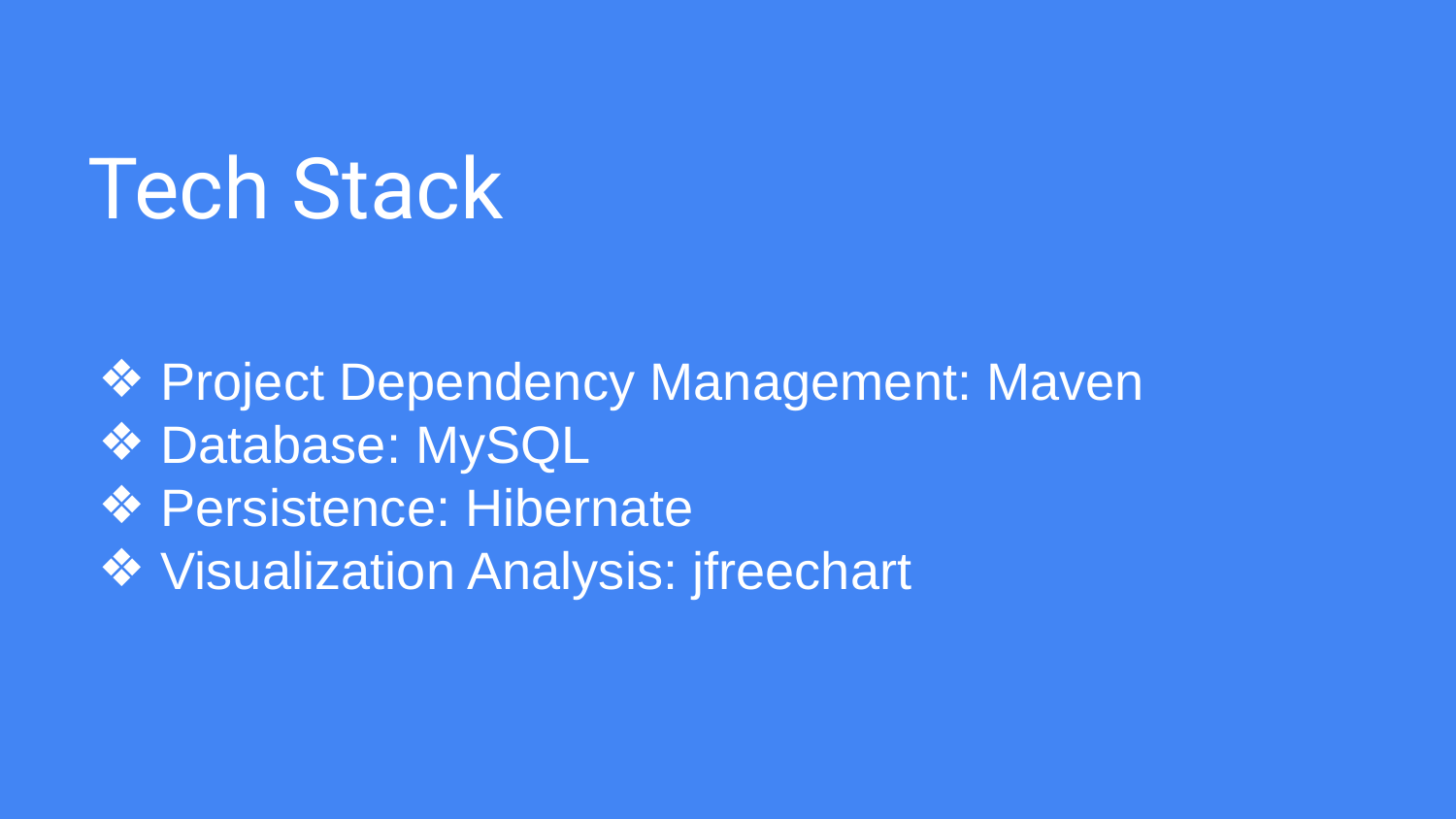

# Tech Stack
Project Dependency Management: Maven
Database: MySQL
Persistence: Hibernate
Visualization Analysis: jfreechart